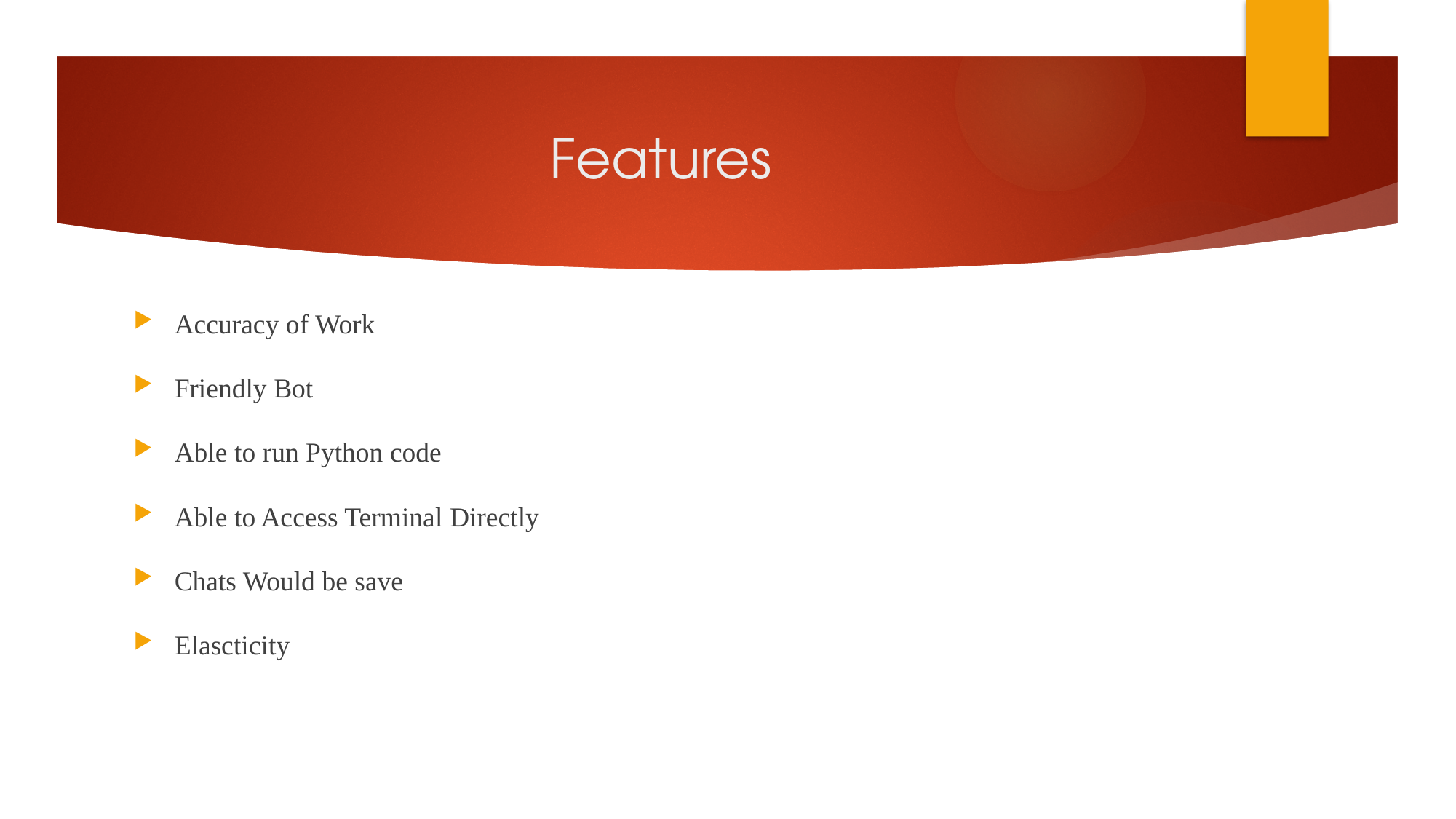

# Features
Accuracy of Work
Friendly Bot
Able to run Python code
Able to Access Terminal Directly
Chats Would be save
Elascticity